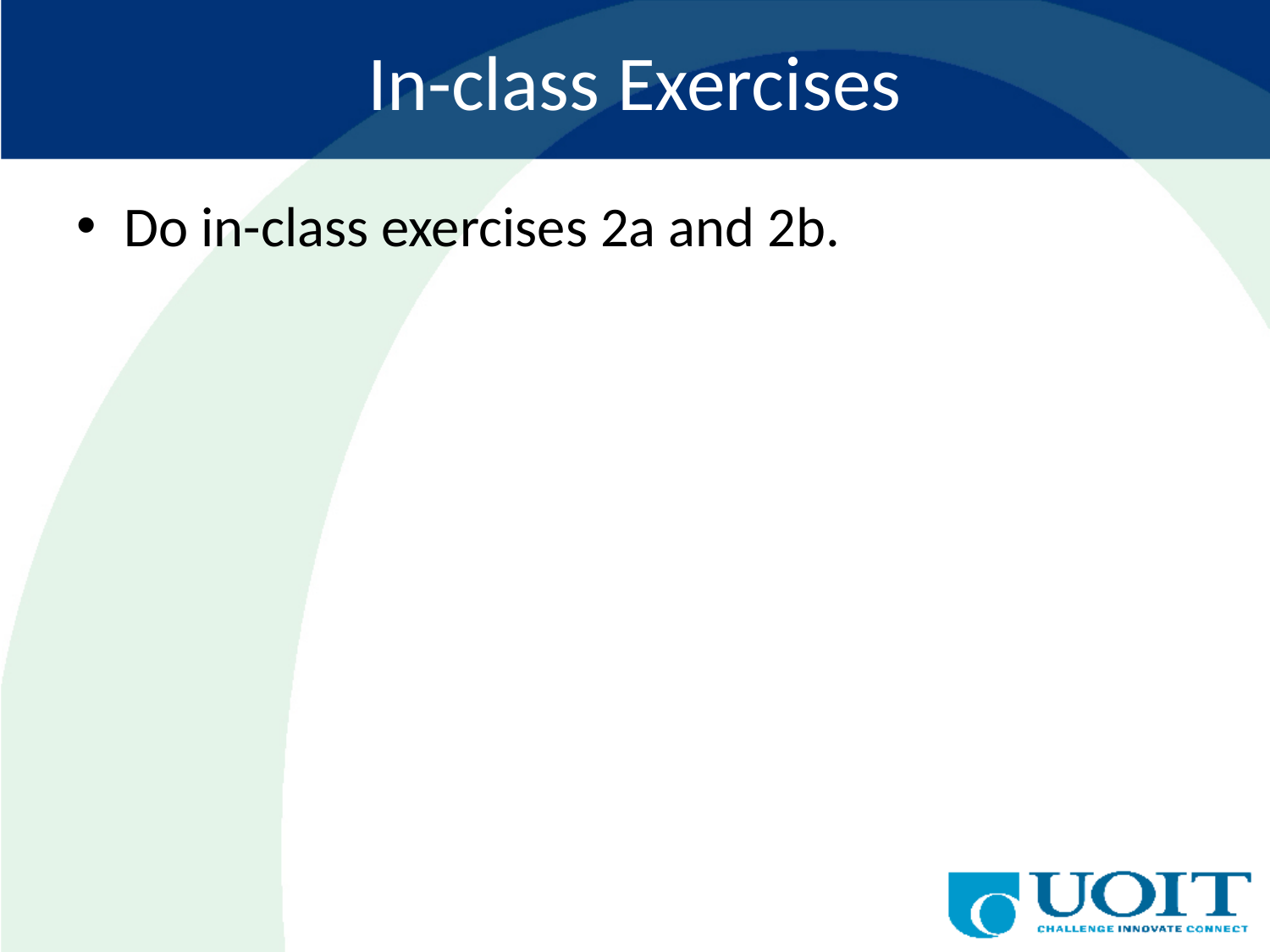

# In-class Exercises
Do in-class exercises 2a and 2b.